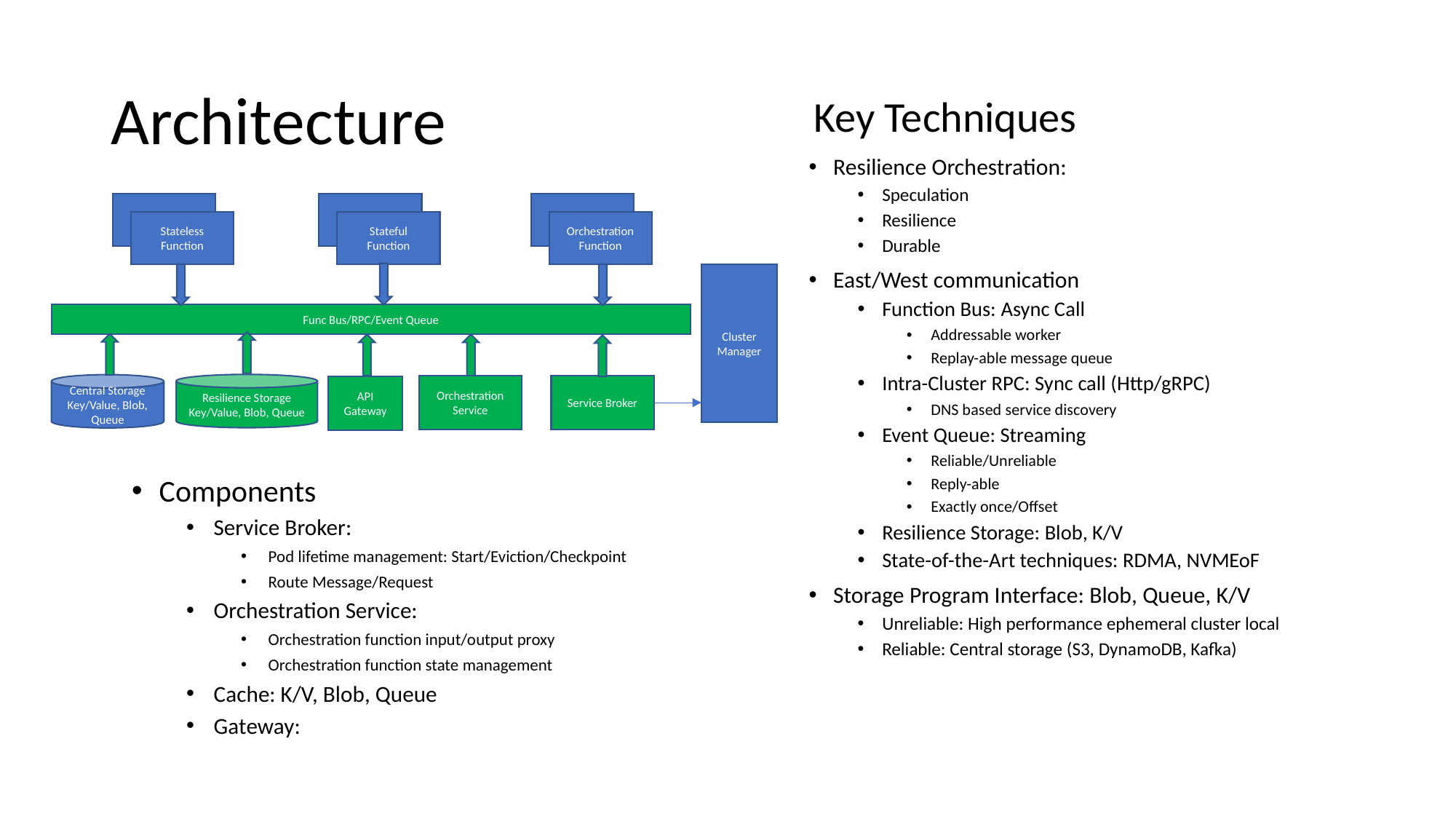

# Architecture
Key Techniques
Resilience Orchestration:
Speculation
Resilience
Durable
East/West communication
Function Bus: Async Call
Addressable worker
Replay-able message queue
Intra-Cluster RPC: Sync call (Http/gRPC)
DNS based service discovery
Event Queue: Streaming
Reliable/Unreliable
Reply-able
Exactly once/Offset
Resilience Storage: Blob, K/V
State-of-the-Art techniques: RDMA, NVMEoF
Storage Program Interface: Blob, Queue, K/V
Unreliable: High performance ephemeral cluster local
Reliable: Central storage (S3, DynamoDB, Kafka)

Stateless Function
Stateful Function
Orchestration Function

Cluster Manager
Func Bus/RPC/Event Queue

Resilience Storage
Key/Value, Blob, Queue
Central Storage
Key/Value, Blob, Queue
Orchestration Service
Service Broker
API Gateway
Components
Service Broker:
Pod lifetime management: Start/Eviction/Checkpoint
Route Message/Request
Orchestration Service:
Orchestration function input/output proxy
Orchestration function state management
Cache: K/V, Blob, Queue
Gateway: